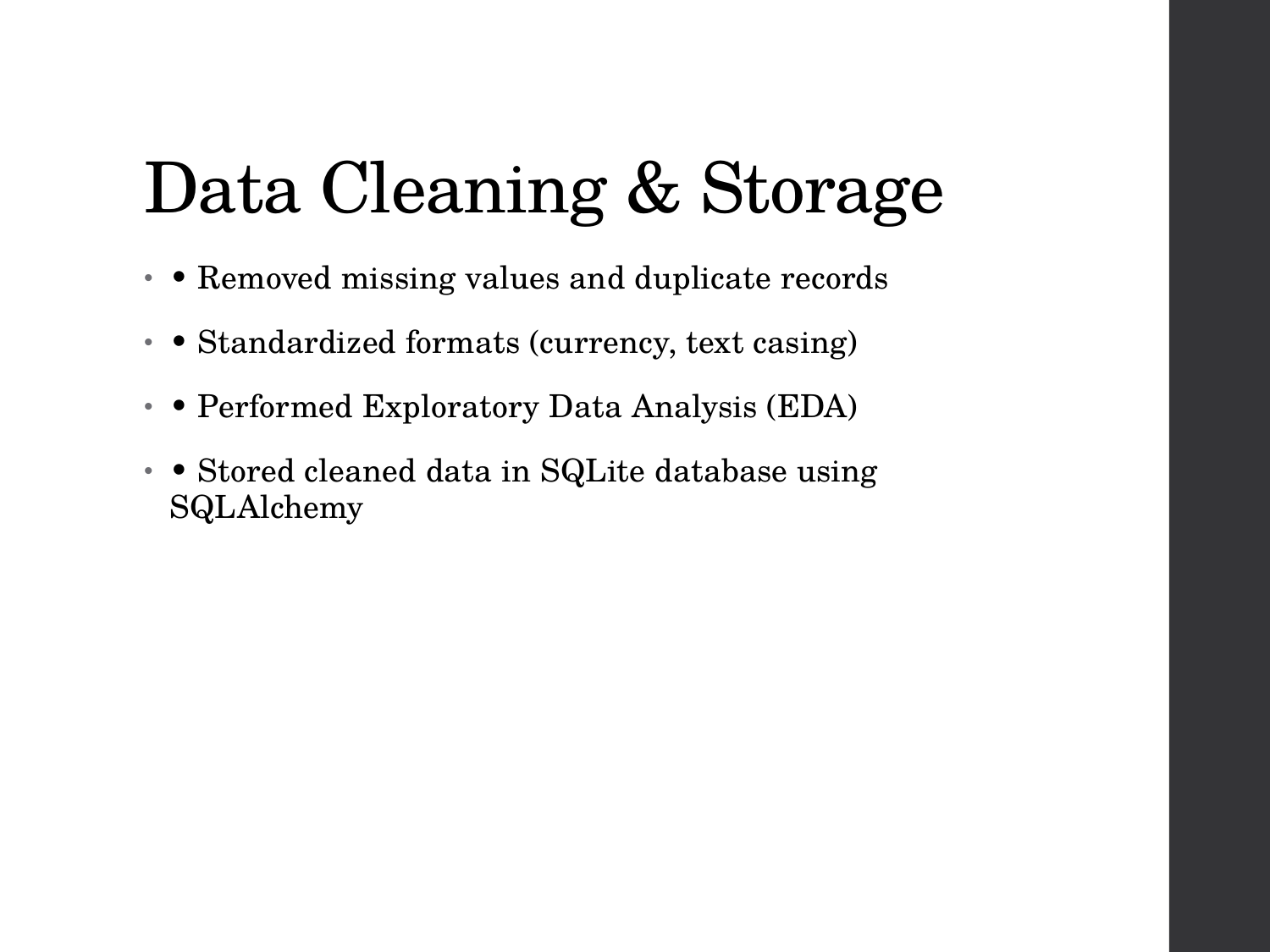

# Data Cleaning & Storage
• Removed missing values and duplicate records
• Standardized formats (currency, text casing)
• Performed Exploratory Data Analysis (EDA)
• Stored cleaned data in SQLite database using SQLAlchemy